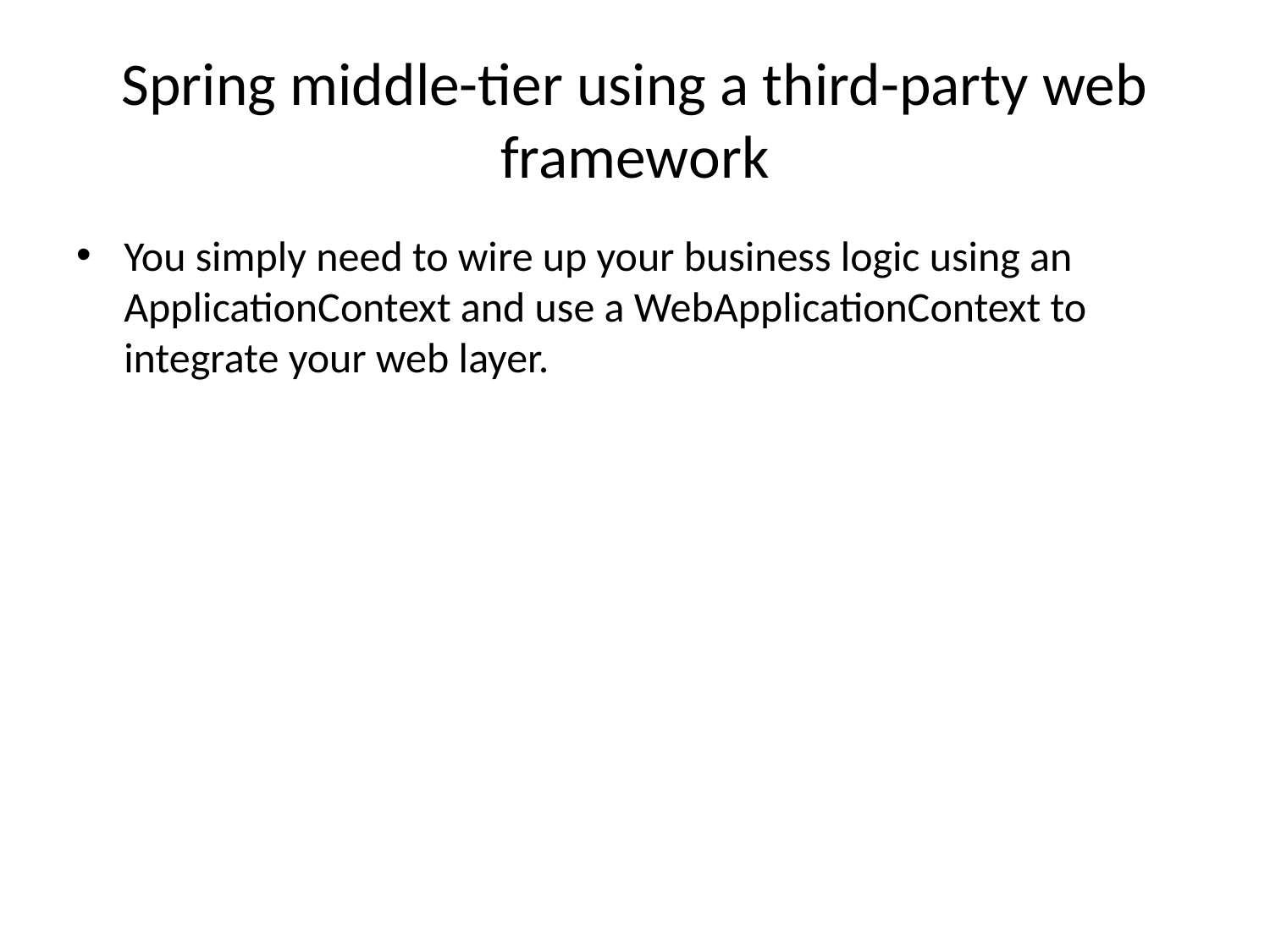

# Spring middle-tier using a third-party web framework
You simply need to wire up your business logic using an ApplicationContext and use a WebApplicationContext to integrate your web layer.